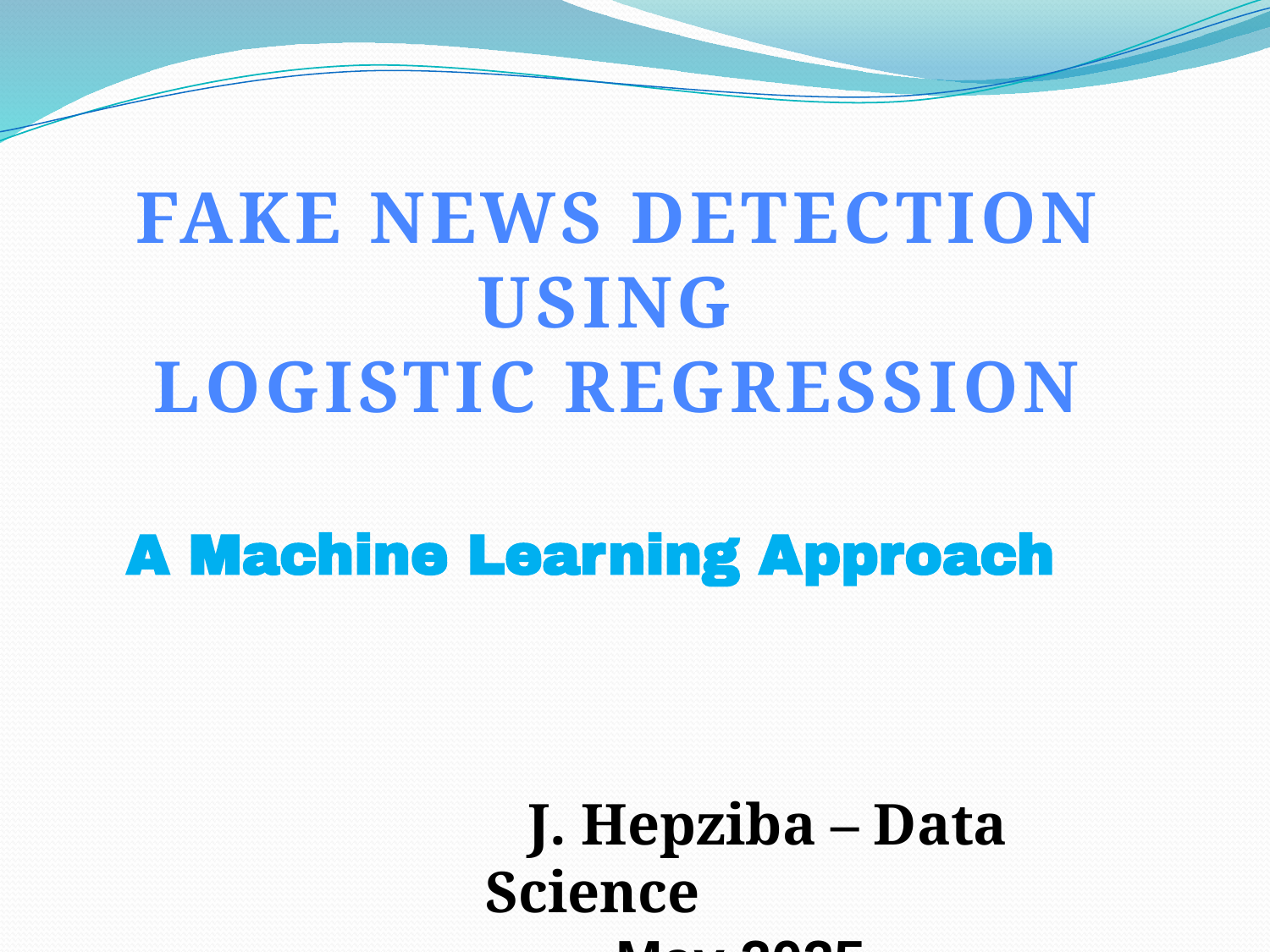

FAKE NEWS DETECTION
USING
LOGISTIC REGRESSION

A Machine Learning Approach

                       J. Hepziba – Data Science
                  May 2025